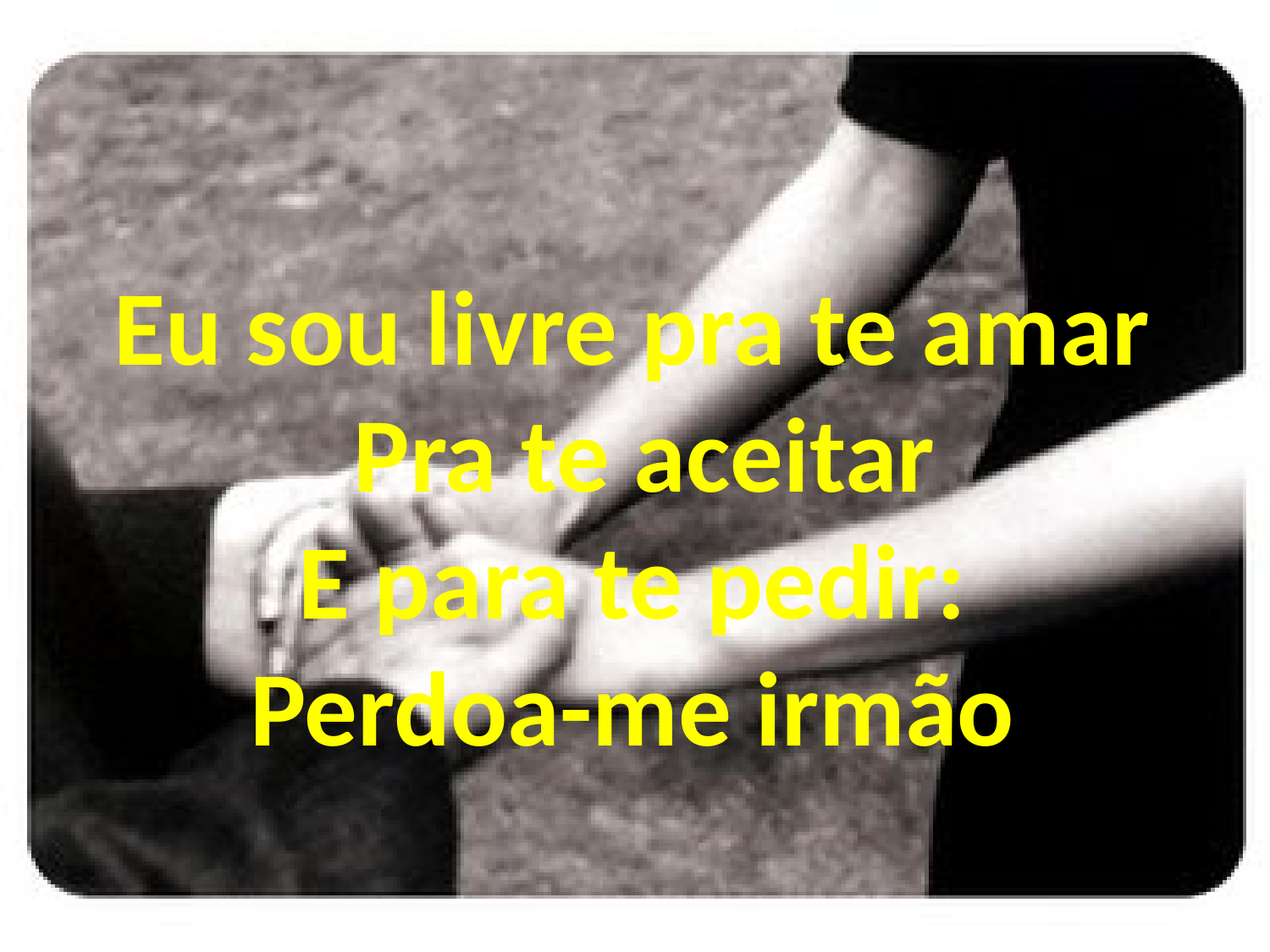

Eu sou livre pra te amar
 Pra te aceitar
E para te pedir:
Perdoa-me irmão